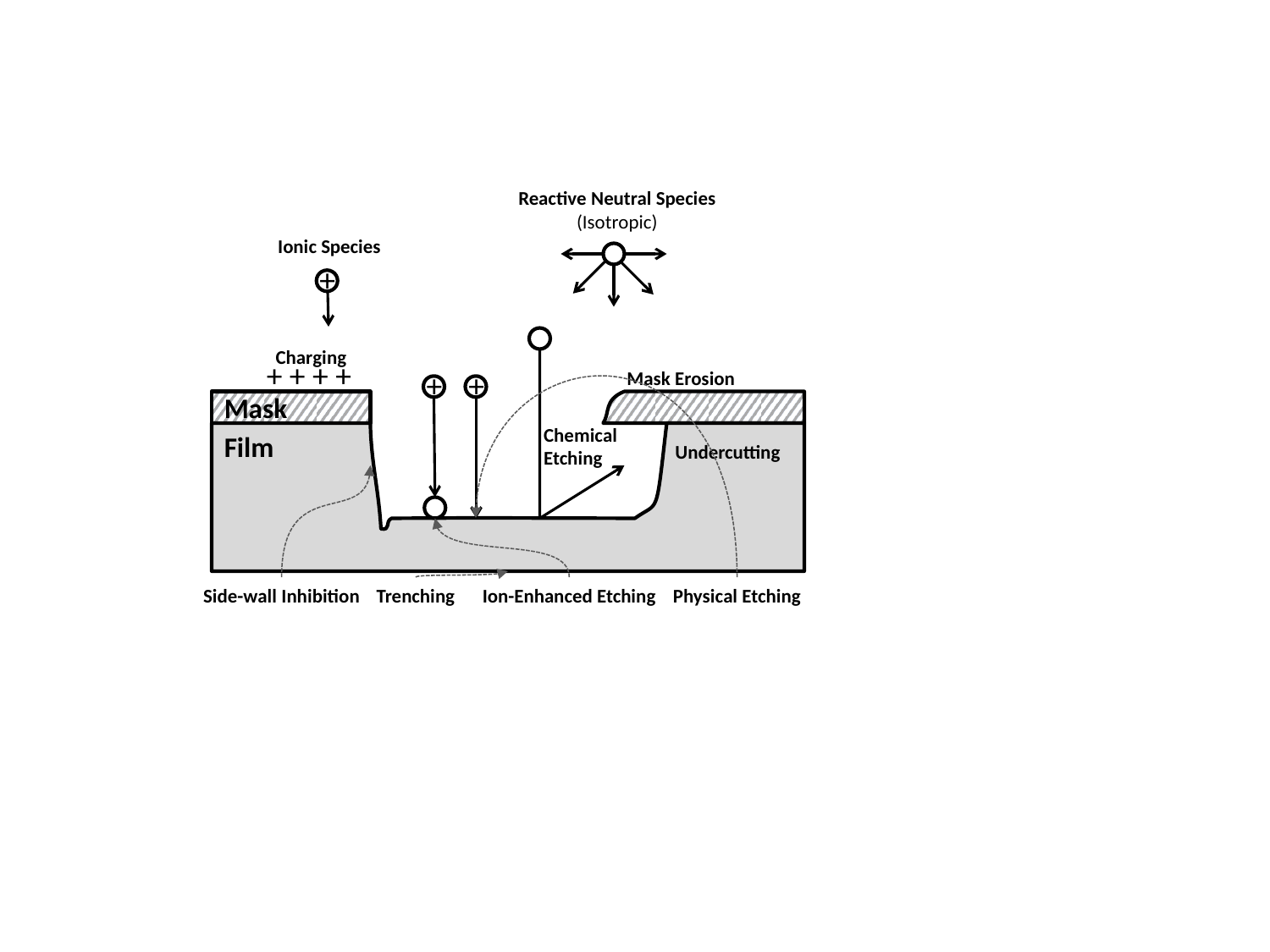

Reactive Neutral Species
(Isotropic)
Ionic Species

+

Charging
+ + + +
+

+

Mask Erosion
Mask

Chemical
Etching
Film
Undercutting

Side-wall Inhibition
Trenching
Ion-Enhanced Etching
Physical Etching